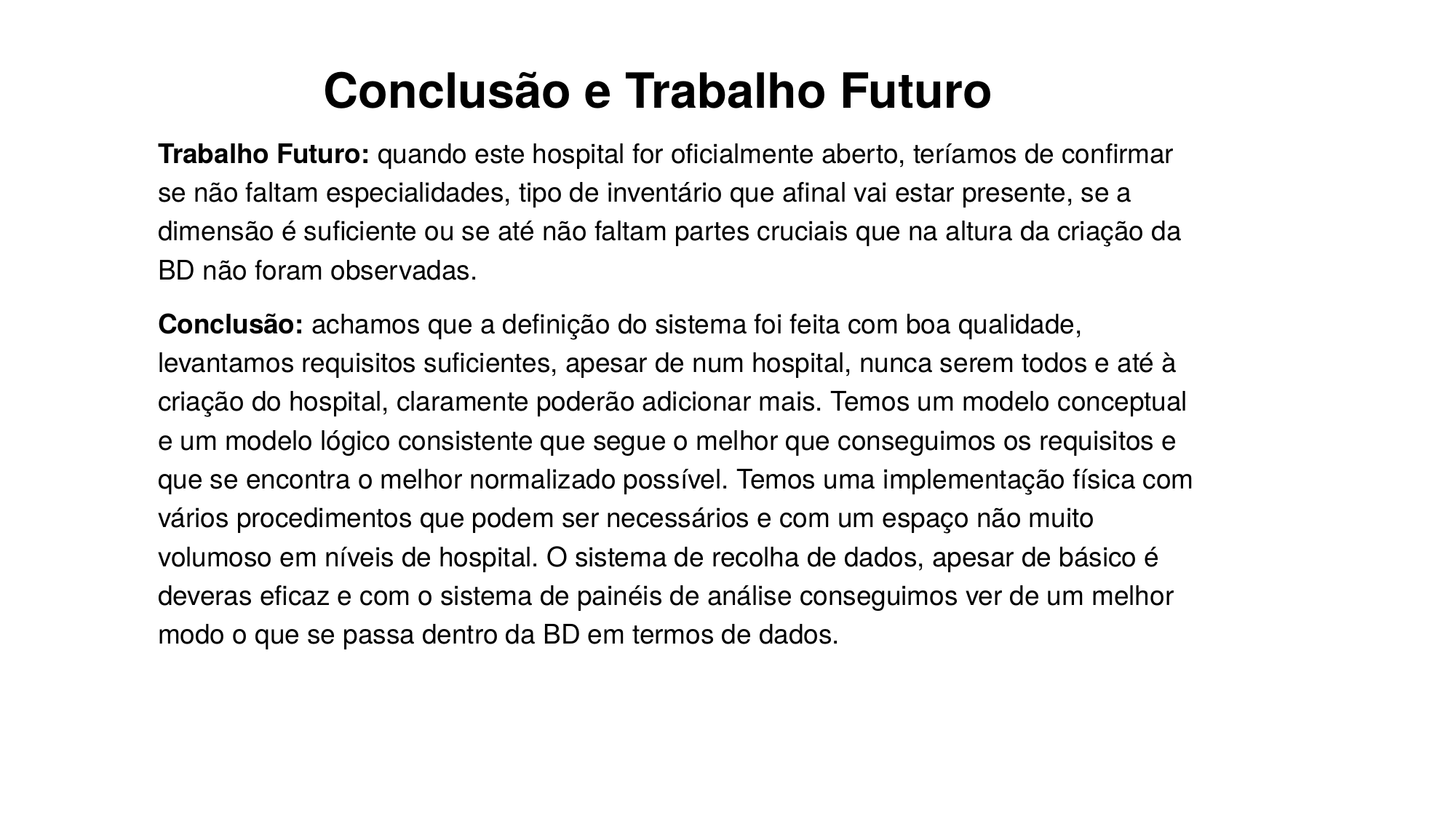

# Conclusão e Trabalho Futuro
Trabalho Futuro: quando este hospital for oficialmente aberto, teríamos de confirmar se não faltam especialidades, tipo de inventário que afinal vai estar presente, se a dimensão é suficiente ou se até não faltam partes cruciais que na altura da criação da BD não foram observadas.
Conclusão: achamos que a definição do sistema foi feita com boa qualidade, levantamos requisitos suficientes, apesar de num hospital, nunca serem todos e até à criação do hospital, claramente poderão adicionar mais. Temos um modelo conceptual e um modelo lógico consistente que segue o melhor que conseguimos os requisitos e que se encontra o melhor normalizado possível. Temos uma implementação física com vários procedimentos que podem ser necessários e com um espaço não muito volumoso em níveis de hospital. O sistema de recolha de dados, apesar de básico é deveras eficaz e com o sistema de painéis de análise conseguimos ver de um melhor modo o que se passa dentro da BD em termos de dados.